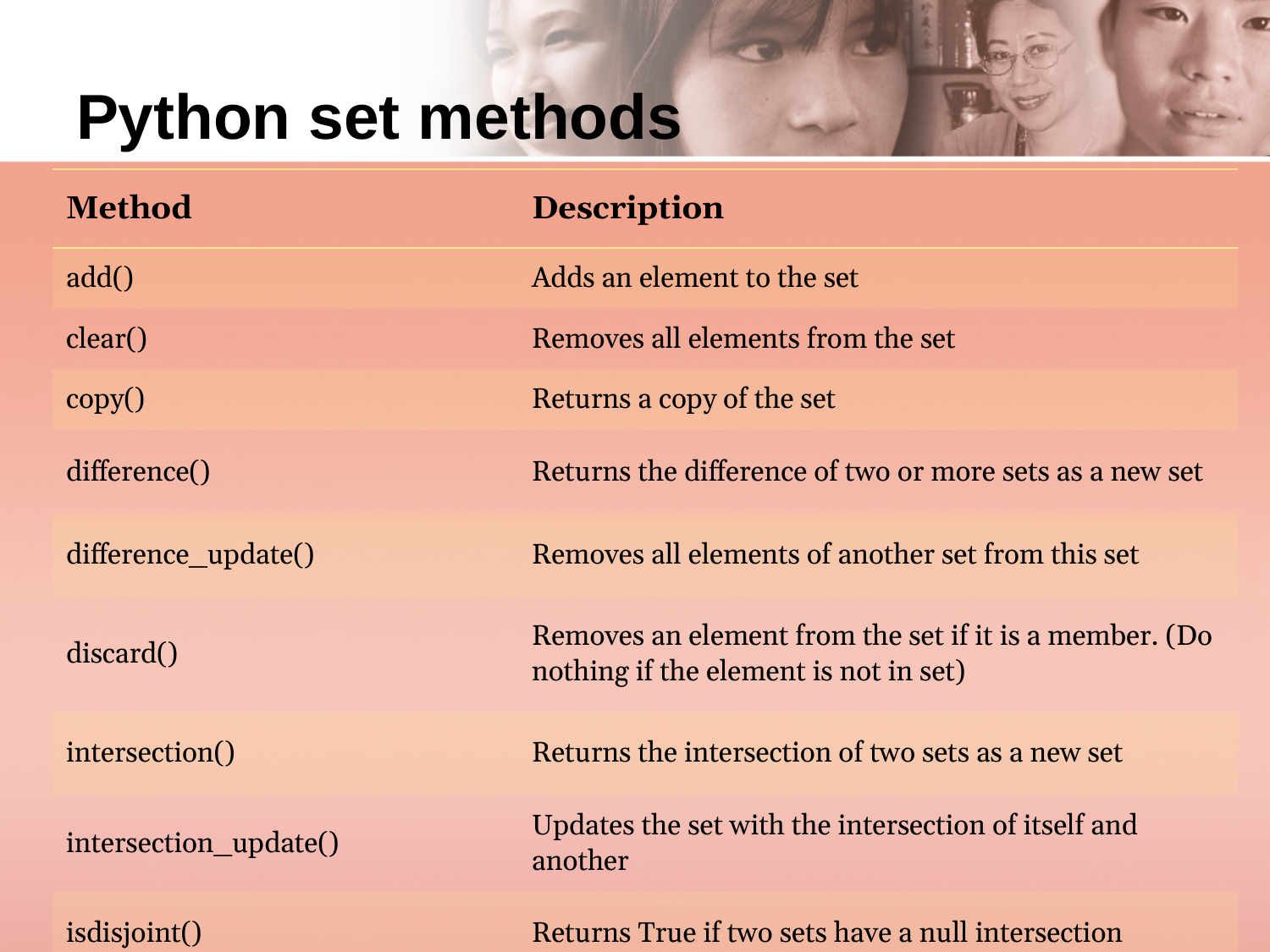

# Python set methods

| Method | Description |
| --- | --- |
| add() | Adds an element to the set |
| clear() | Removes all elements from the set |
| copy() | Returns a copy of the set |
| difference() | Returns the difference of two or more sets as a new set |
| difference\_update() | Removes all elements of another set from this set |
| discard() | Removes an element from the set if it is a member. (Do nothing if the element is not in set) |
| intersection() | Returns the intersection of two sets as a new set |
| intersection\_update() | Updates the set with the intersection of itself and another |
| isdisjoint() | Returns True if two sets have a null intersection |